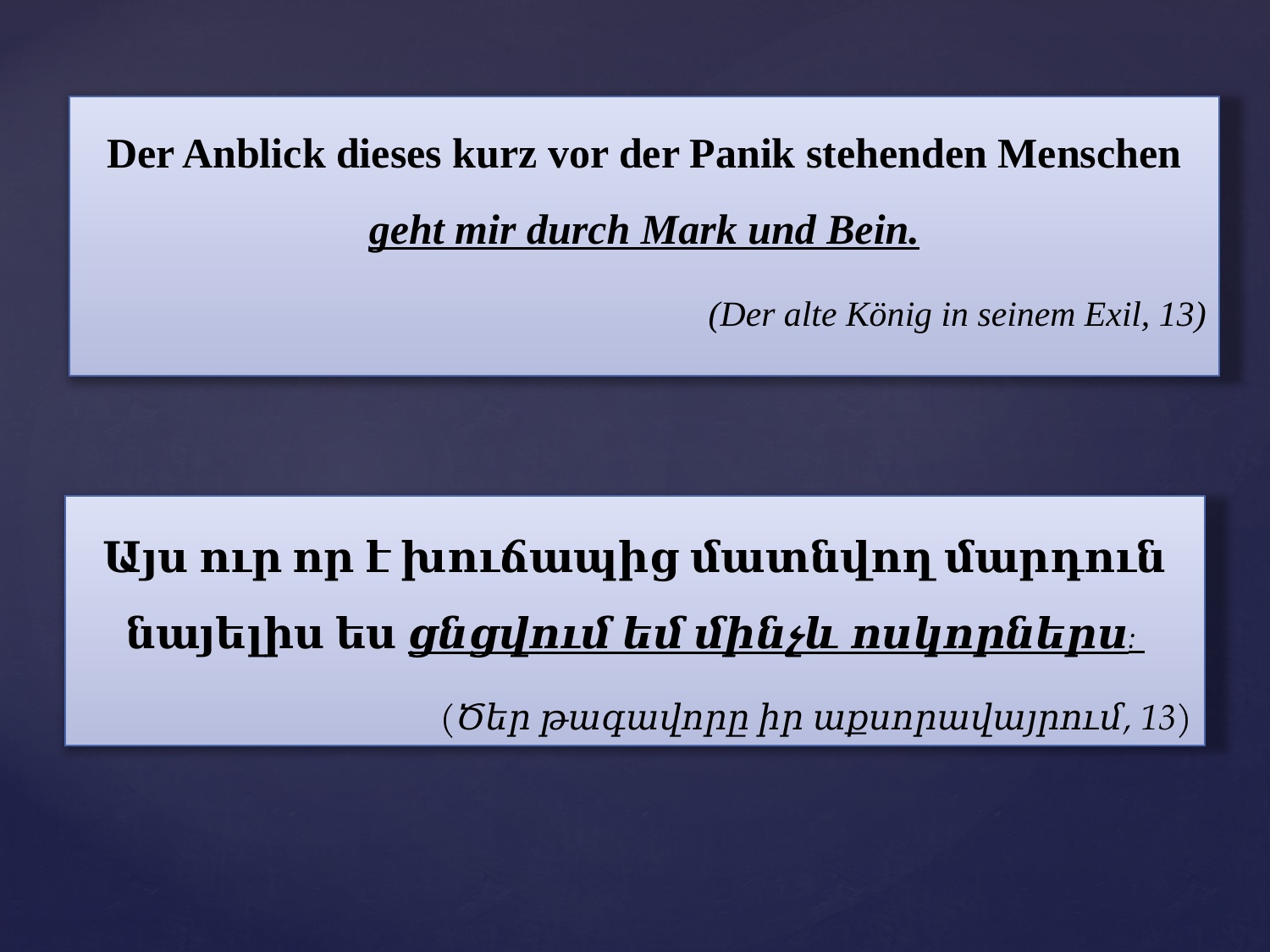

Der Anblick dieses kurz vor der Panik stehenden Menschen geht mir durch Mark und Bein.

 (Der alte König in seinem Exil, 13)

Այս ուր որ է խուճապից մատնվող մարդուն նայելիս ես ցնցվում եմ մինչև ոսկորներս:

(Ծեր թագավորը իր աքսորավայրում, 13)